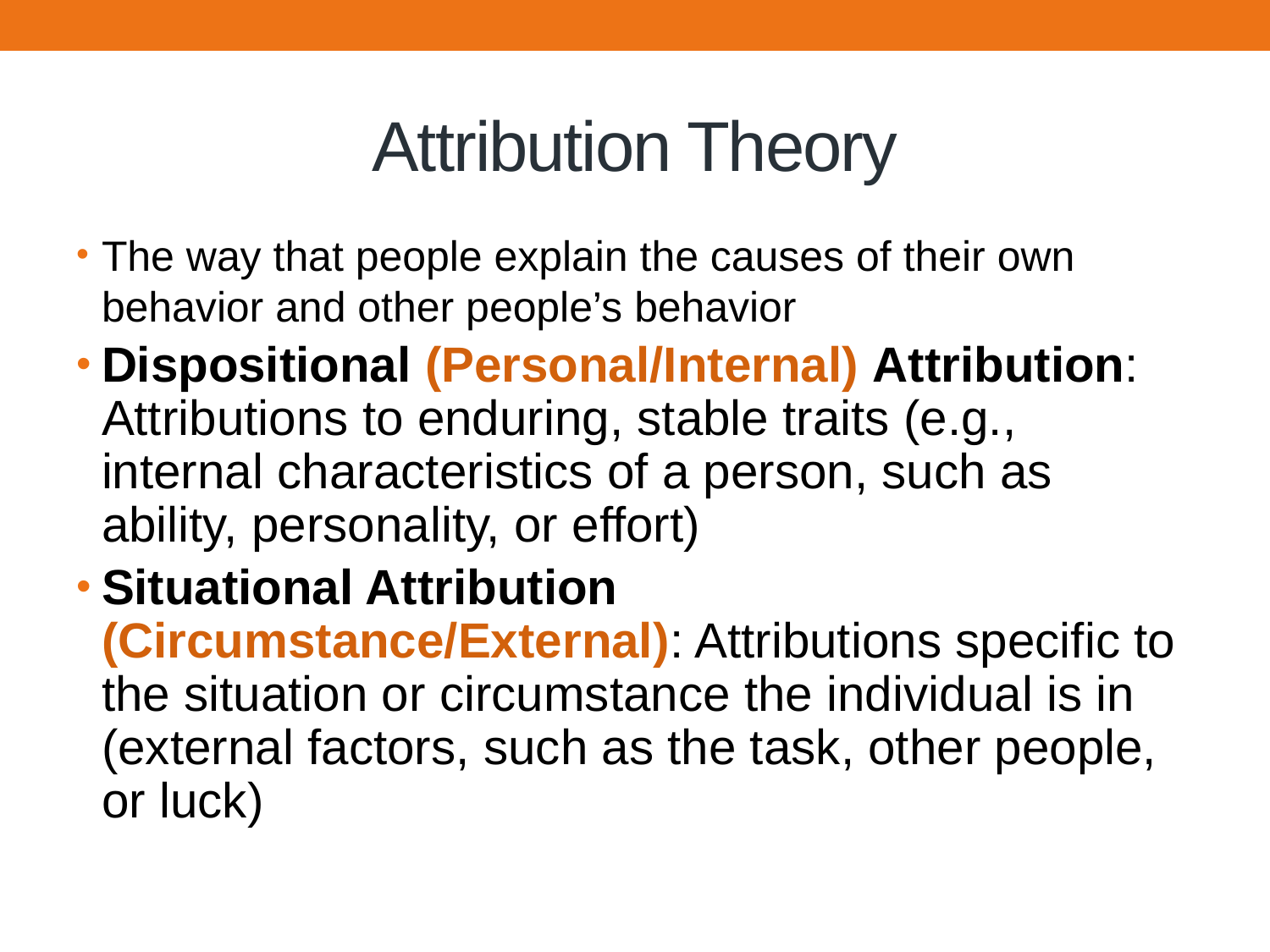

# Attribution Theory
The way that people explain the causes of their own behavior and other people’s behavior
Dispositional (Personal/Internal) Attribution: Attributions to enduring, stable traits (e.g., internal characteristics of a person, such as ability, personality, or effort)
Situational Attribution (Circumstance/External): Attributions specific to the situation or circumstance the individual is in (external factors, such as the task, other people, or luck)